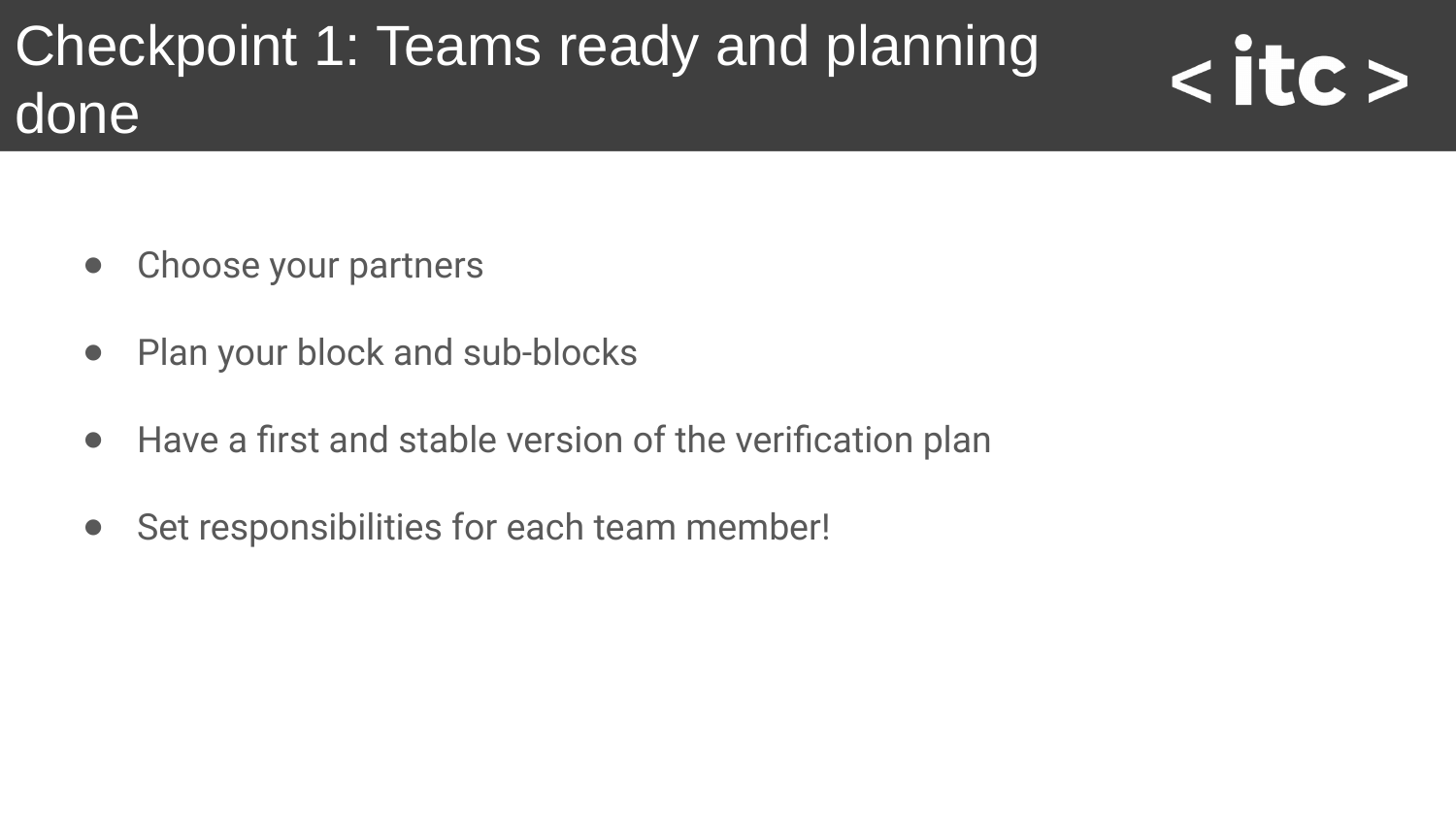

# Checkpoint 1: Teams ready and planning done
Choose your partners
Plan your block and sub-blocks
Have a first and stable version of the verification plan
Set responsibilities for each team member!